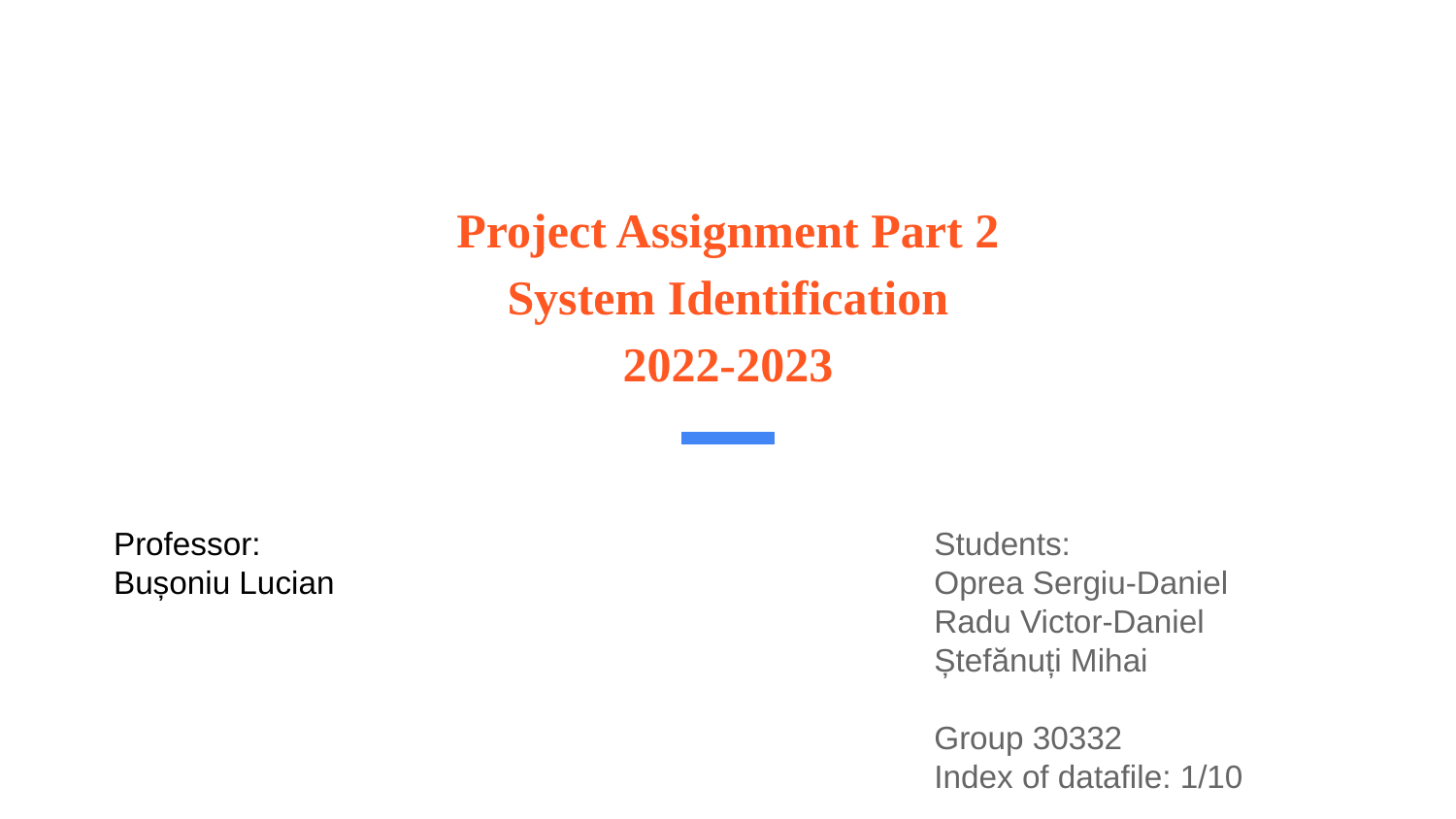

# Project Assignment Part 2
 System Identification
2022-2023
Professor:
Bușoniu Lucian
Students:
Oprea Sergiu-Daniel
Radu Victor-Daniel
Ștefănuți Mihai

Group 30332
Index of datafile: 1/10